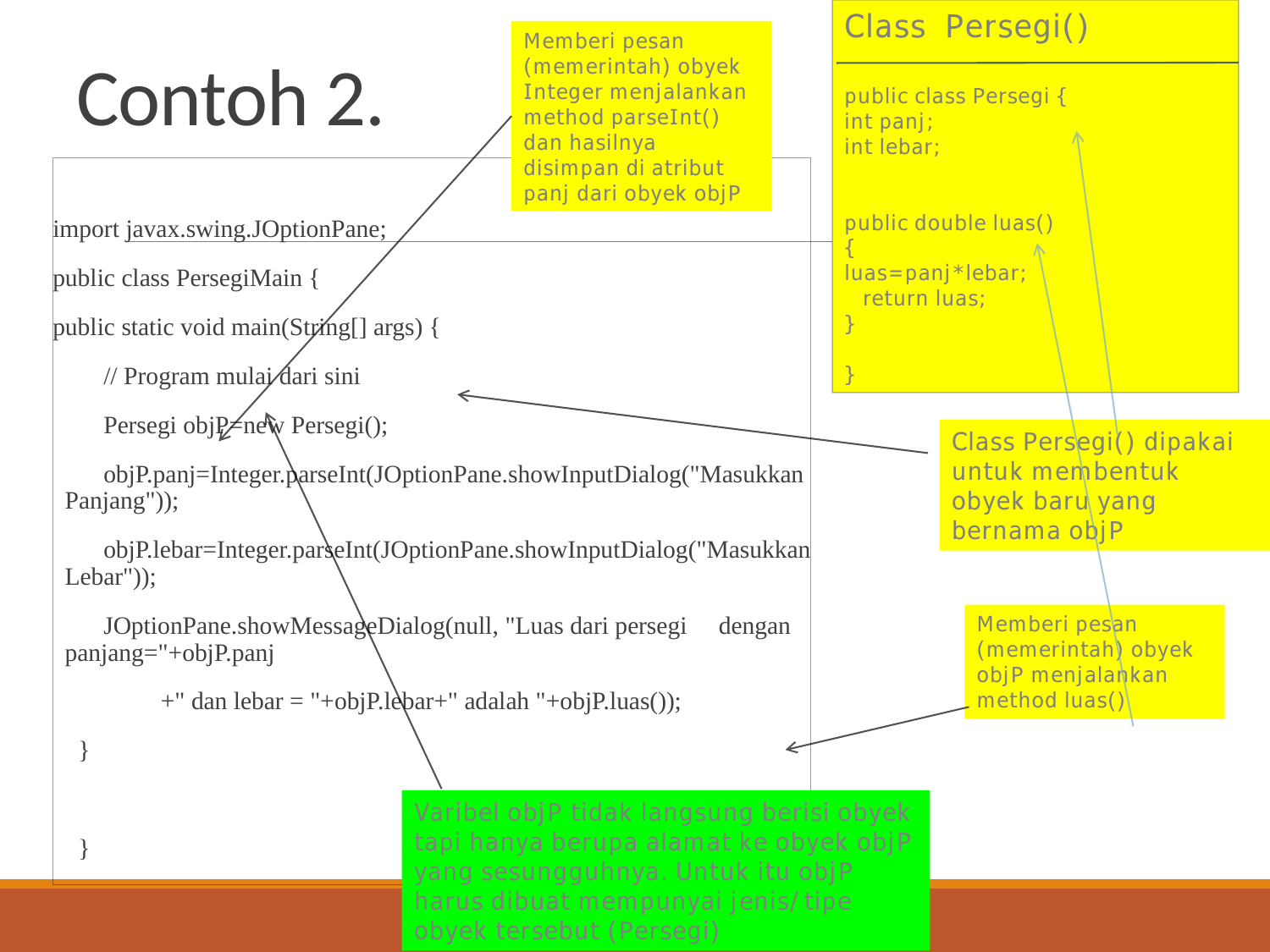

Class  Persegi()

public class Persegi {
int panj;
int lebar;

public double luas()
{
luas=panj*lebar;
   return luas;
}

}
Memberi pesan (memerintah) obyek Integer menjalankan method parseInt() dan hasilnya disimpan di atribut panj dari obyek objP
# Contoh 2.

import javax.swing.JOptionPane;
public class PersegiMain {
public static void main(String[] args) {
        // Program mulai dari sini
        Persegi objP=new Persegi();
        objP.panj=Integer.parseInt(JOptionPane.showInputDialog("Masukkan Panjang"));
        objP.lebar=Integer.parseInt(JOptionPane.showInputDialog("Masukkan Lebar"));
        JOptionPane.showMessageDialog(null, "Luas dari persegi     dengan panjang="+objP.panj
                 +" dan lebar = "+objP.lebar+" adalah "+objP.luas());
    }

    }
Class Persegi() dipakai untuk membentuk obyek baru yang bernama objP
Memberi pesan (memerintah) obyek objP menjalankan method luas()
Varibel objP tidak langsung berisi obyek tapi hanya berupa alamat ke obyek objP yang sesungguhnya. Untuk itu objP harus dibuat mempunyai jenis/tipe obyek tersebut (Persegi)